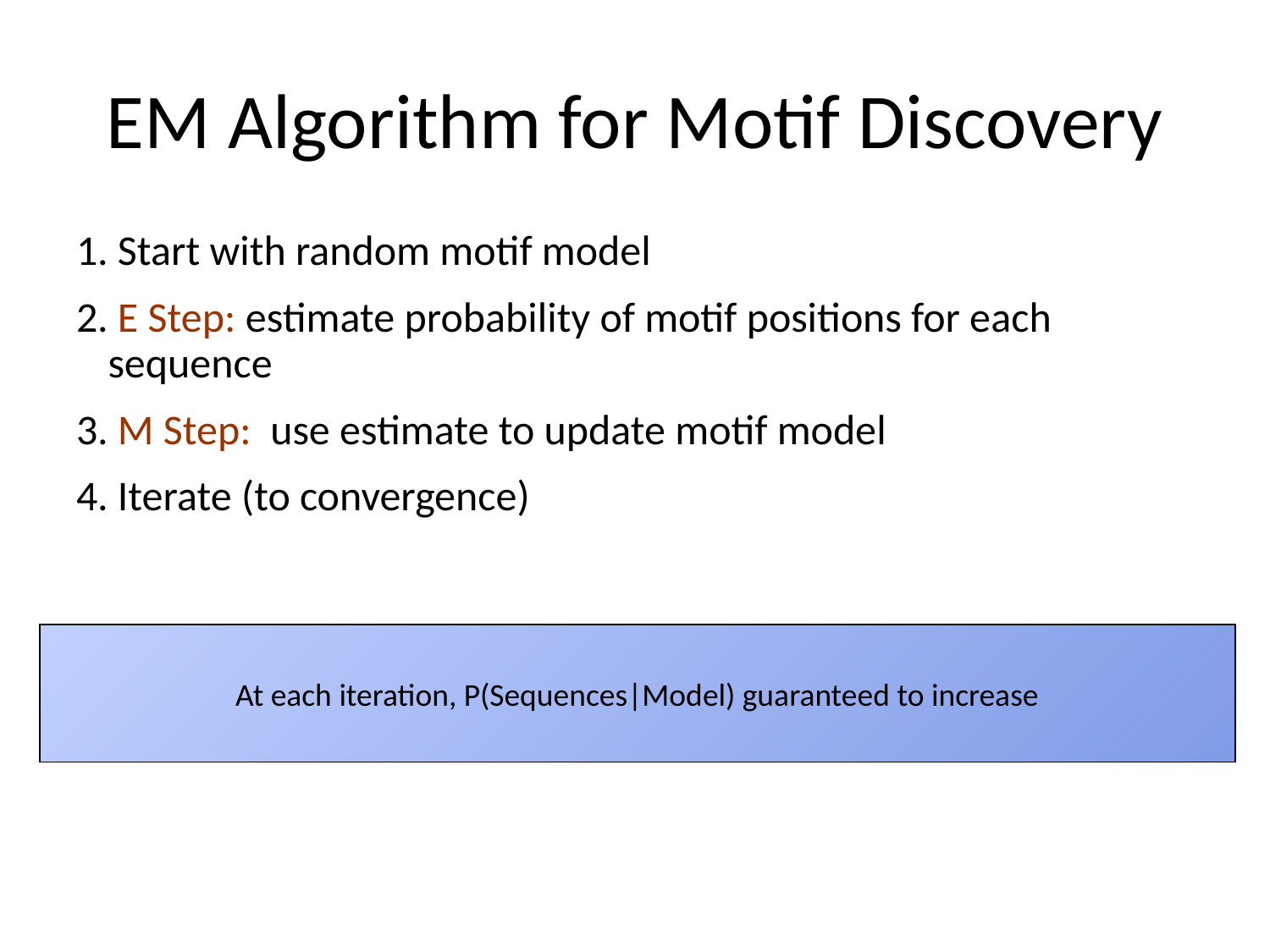

# EM Algorithm for Motif Discovery
 Start with random motif model
 E Step: estimate probability of motif positions for each sequence
 M Step:  use estimate to update motif model
 Iterate (to convergence)
At each iteration, P(Sequences|Model) guaranteed to increase